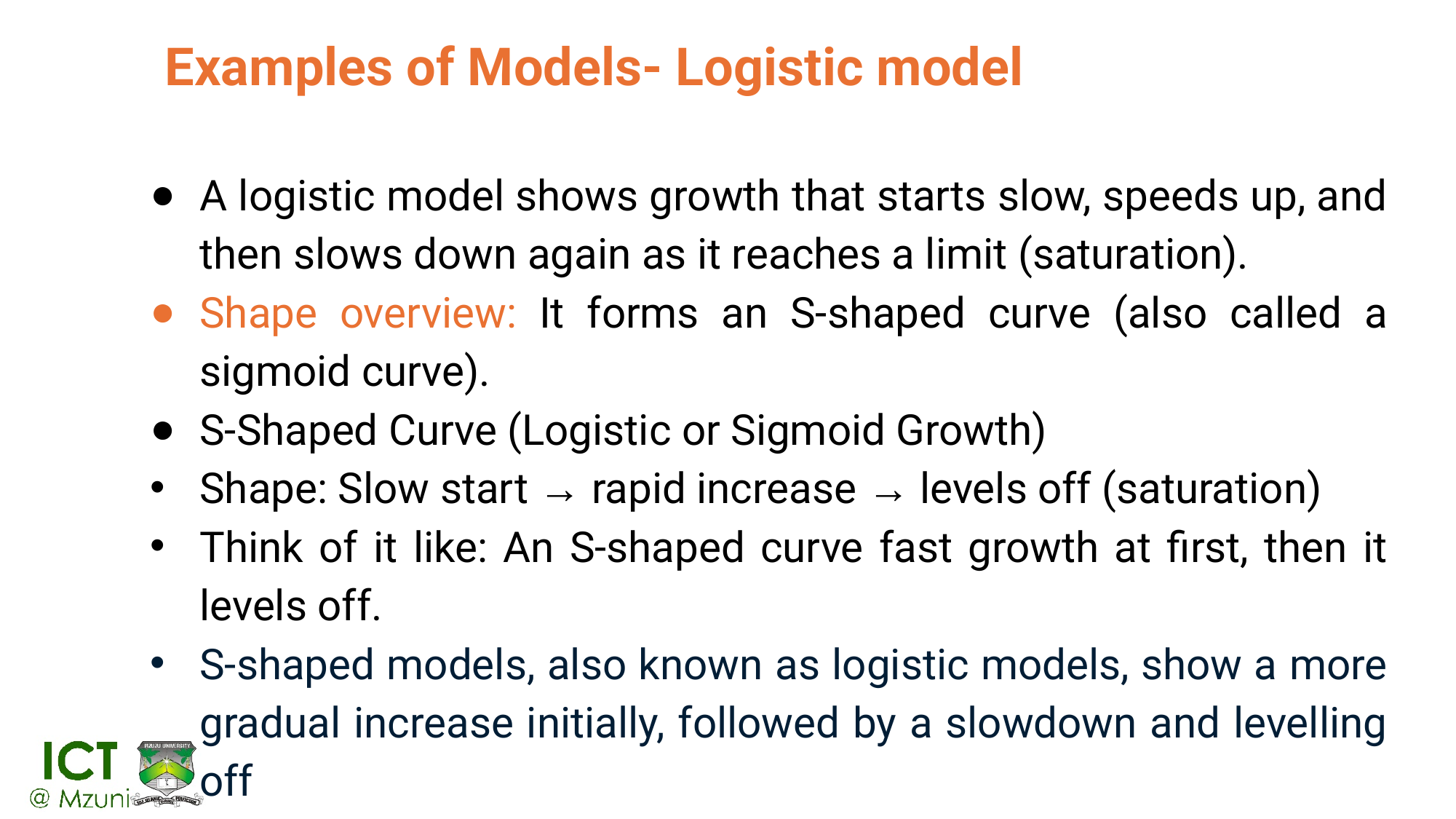

# Examples of Models- Logistic model
A logistic model shows growth that starts slow, speeds up, and then slows down again as it reaches a limit (saturation).
Shape overview: It forms an S-shaped curve (also called a sigmoid curve).
S-Shaped Curve (Logistic or Sigmoid Growth)
Shape: Slow start → rapid increase → levels off (saturation)
Think of it like: An S-shaped curve fast growth at first, then it levels off.
S-shaped models, also known as logistic models, show a more gradual increase initially, followed by a slowdown and levelling off